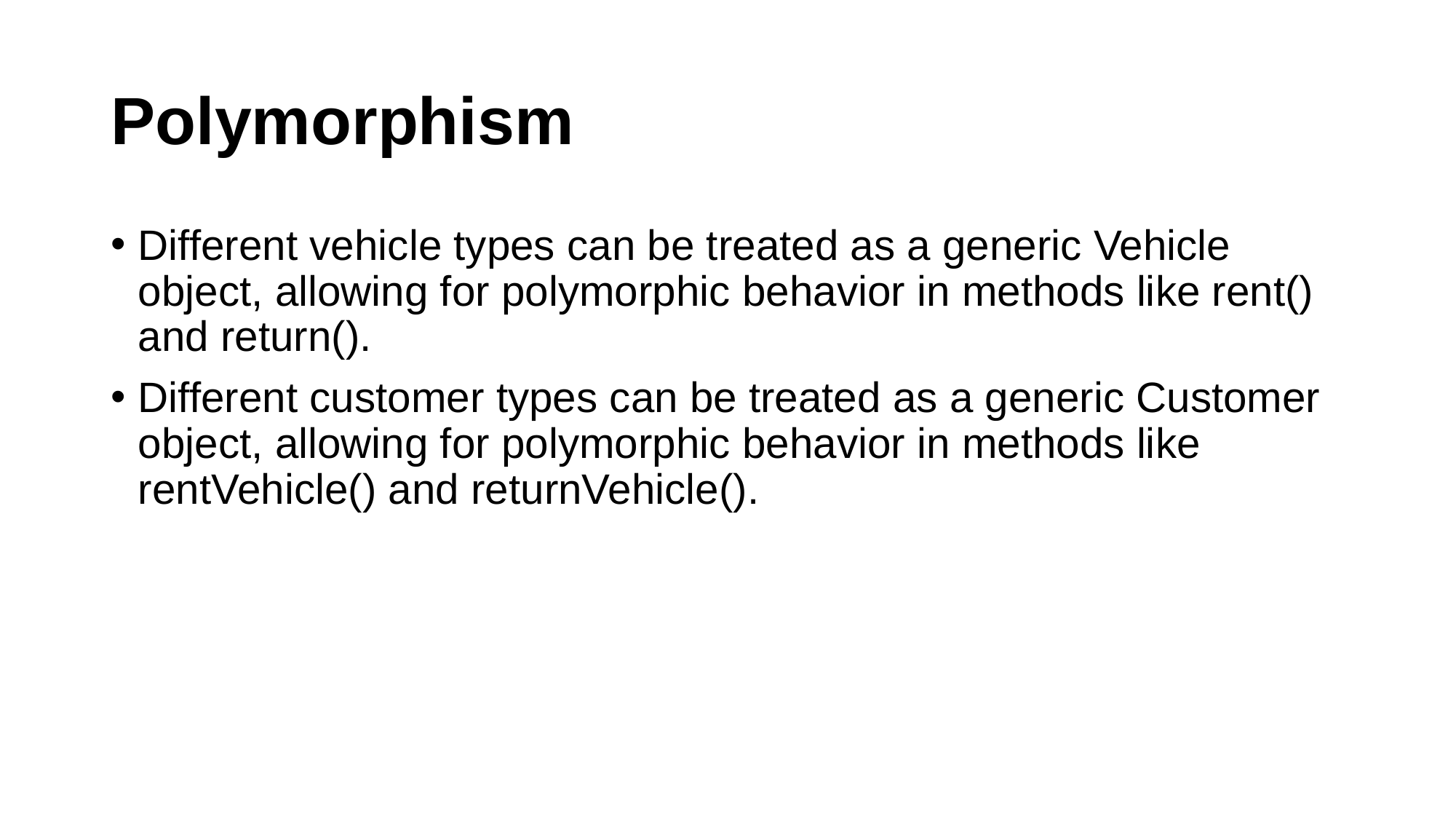

# Polymorphism
Different vehicle types can be treated as a generic Vehicle object, allowing for polymorphic behavior in methods like rent() and return().
Different customer types can be treated as a generic Customer object, allowing for polymorphic behavior in methods like rentVehicle() and returnVehicle().